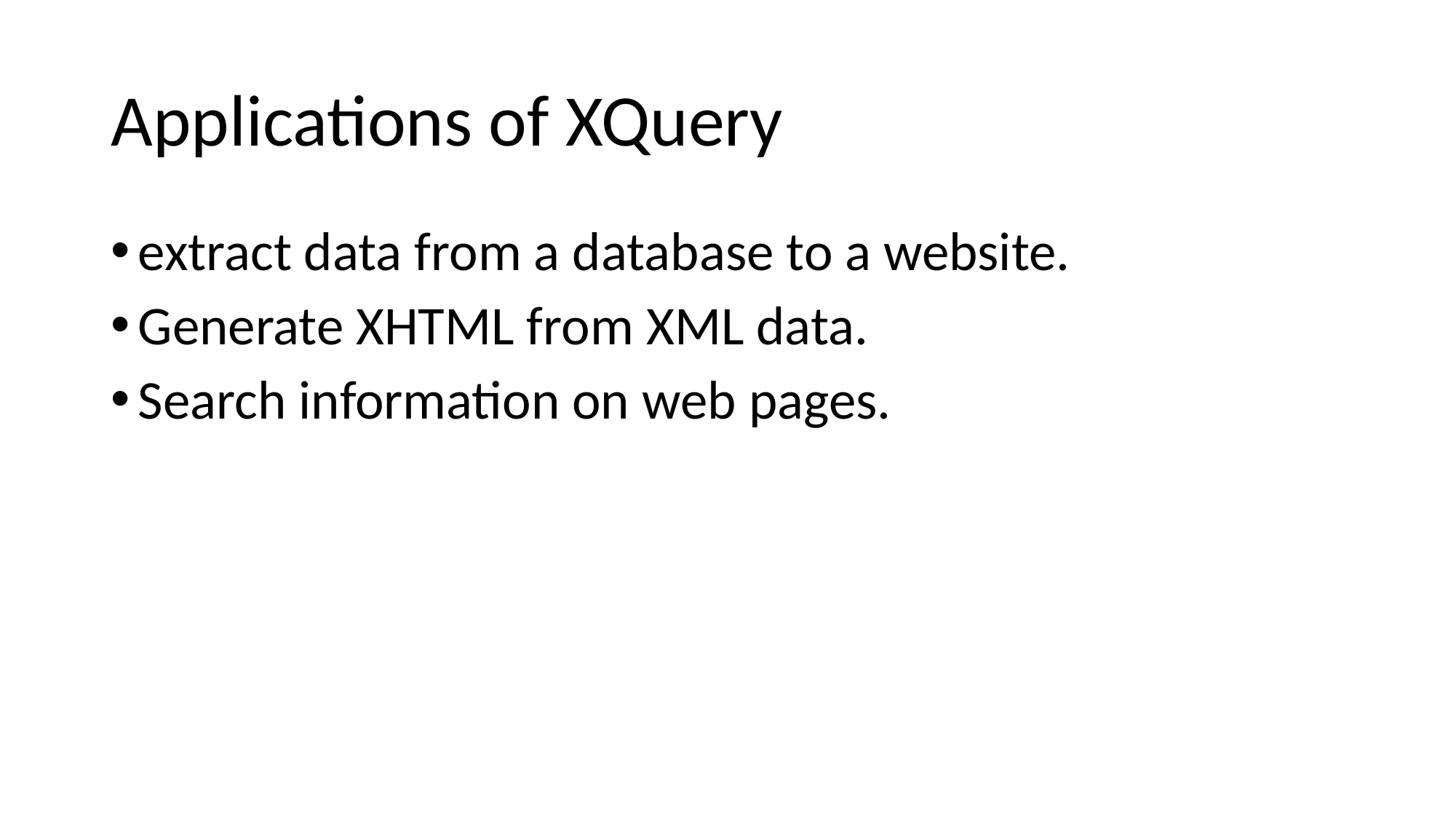

# Applications of XQuery
extract data from a database to a website.
Generate XHTML from XML data.
Search information on web pages.